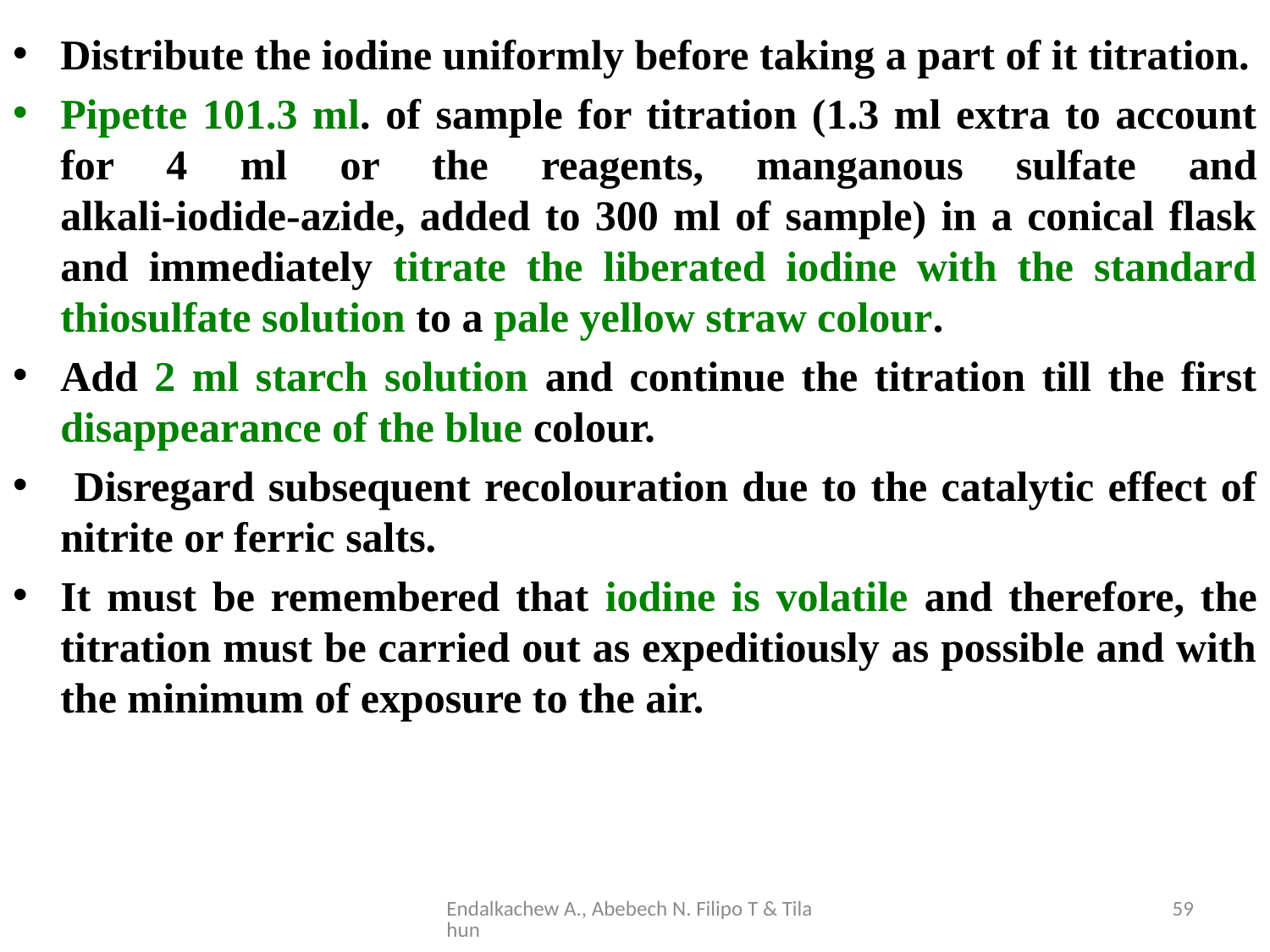

Distribute the iodine uniformly before taking a part of it titration.
Pipette 101.3 ml. of sample for titration (1.3 ml extra to account for 4 ml or the reagents, manganous sulfate and alkali‑iodide‑azide, added to 300 ml of sample) in a conical flask and immediately titrate the liberated iodine with the standard thiosulfate solution to a pale yellow straw colour.
Add 2 ml starch solution and continue the titration till the first disappearance of the blue colour.
 Disregard subsequent recolouration due to the catalytic effect of nitrite or ferric salts.
It must be remembered that iodine is volatile and therefore, the titration must be carried out as expeditiously as possible and with the minimum of exposure to the air.

Endalkachew A., Abebech N. Filipo T & Tilahun
59